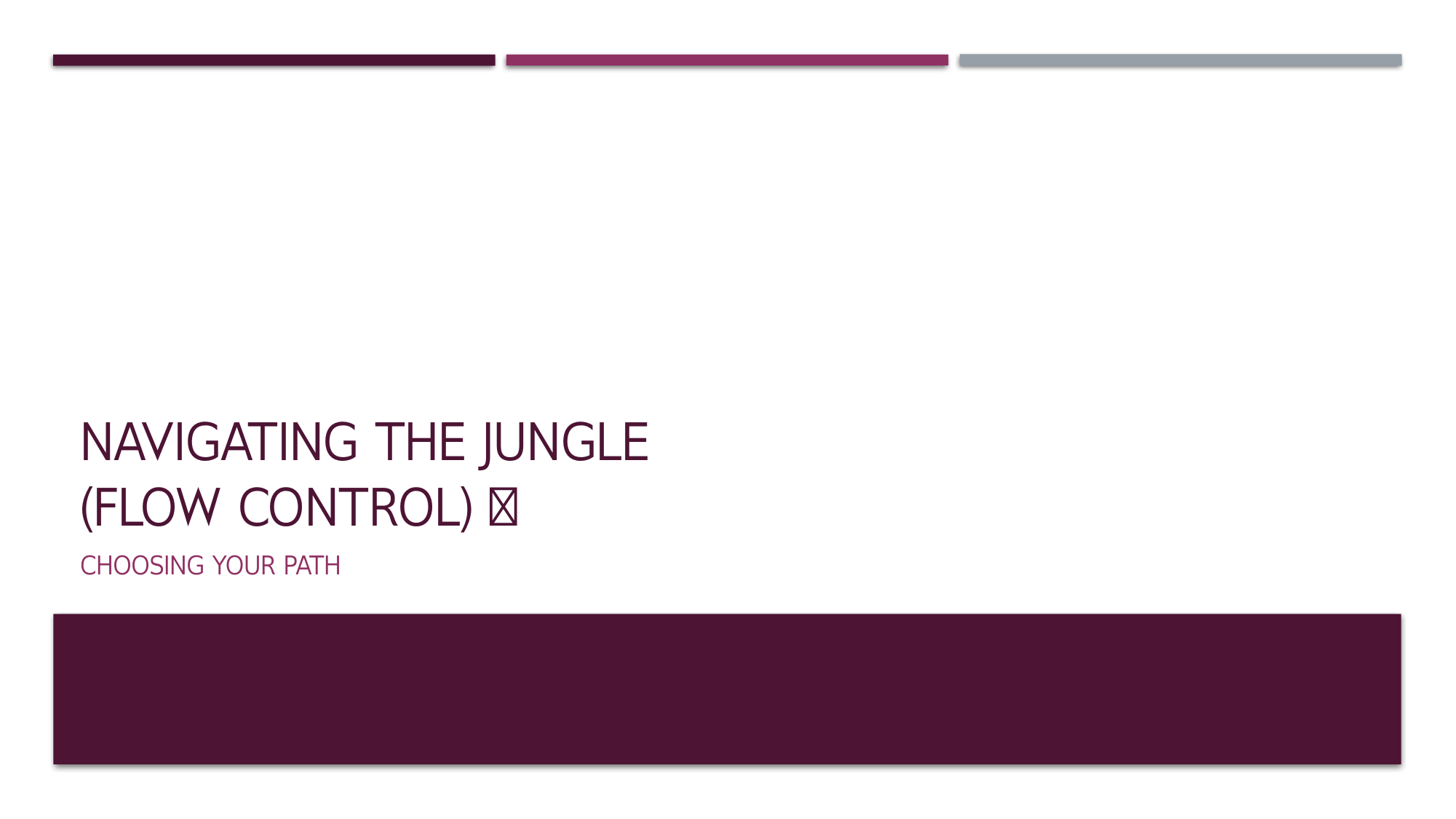

# Navigating the Jungle (FLOW CONTROL) 🧭
Choosing Your Path